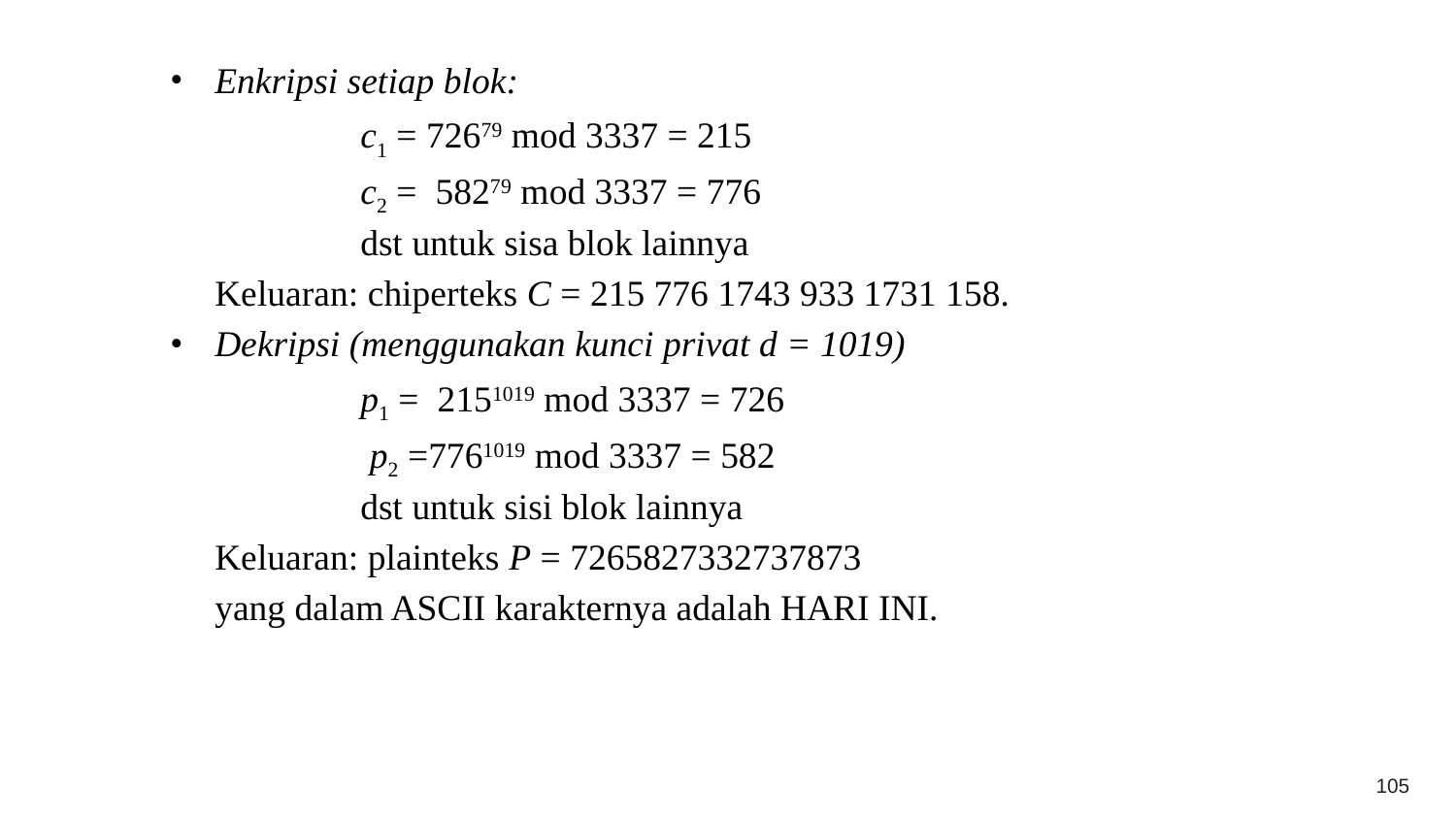

Enkripsi setiap blok:
		c1 = 72679 mod 3337 = 215
		c2 =  58279 mod 3337 = 776
 		dst untuk sisa blok lainnya
	Keluaran: chiperteks C = 215 776 1743 933 1731 158.
Dekripsi (menggunakan kunci privat d = 1019)
 		p1 =  2151019 mod 3337 = 726
		 p2 =7761019 mod 3337 = 582
		dst untuk sisi blok lainnya
	Keluaran: plainteks P = 7265827332737873
	yang dalam ASCII karakternya adalah HARI INI.
105